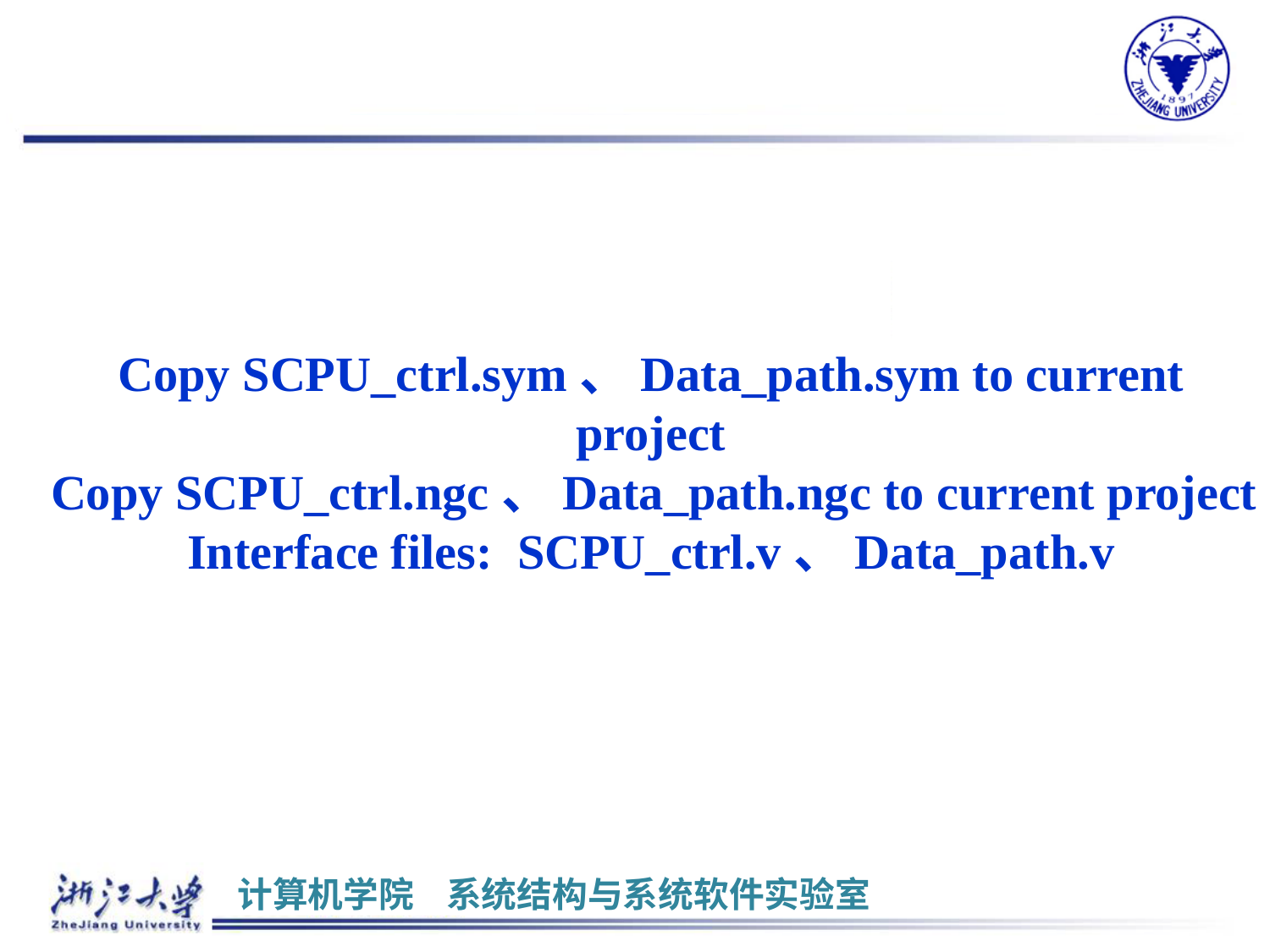

#
Copy SCPU_ctrl.sym、Data_path.sym to current project
Copy SCPU_ctrl.ngc、Data_path.ngc to current project
Interface files:  SCPU_ctrl.v、Data_path.v